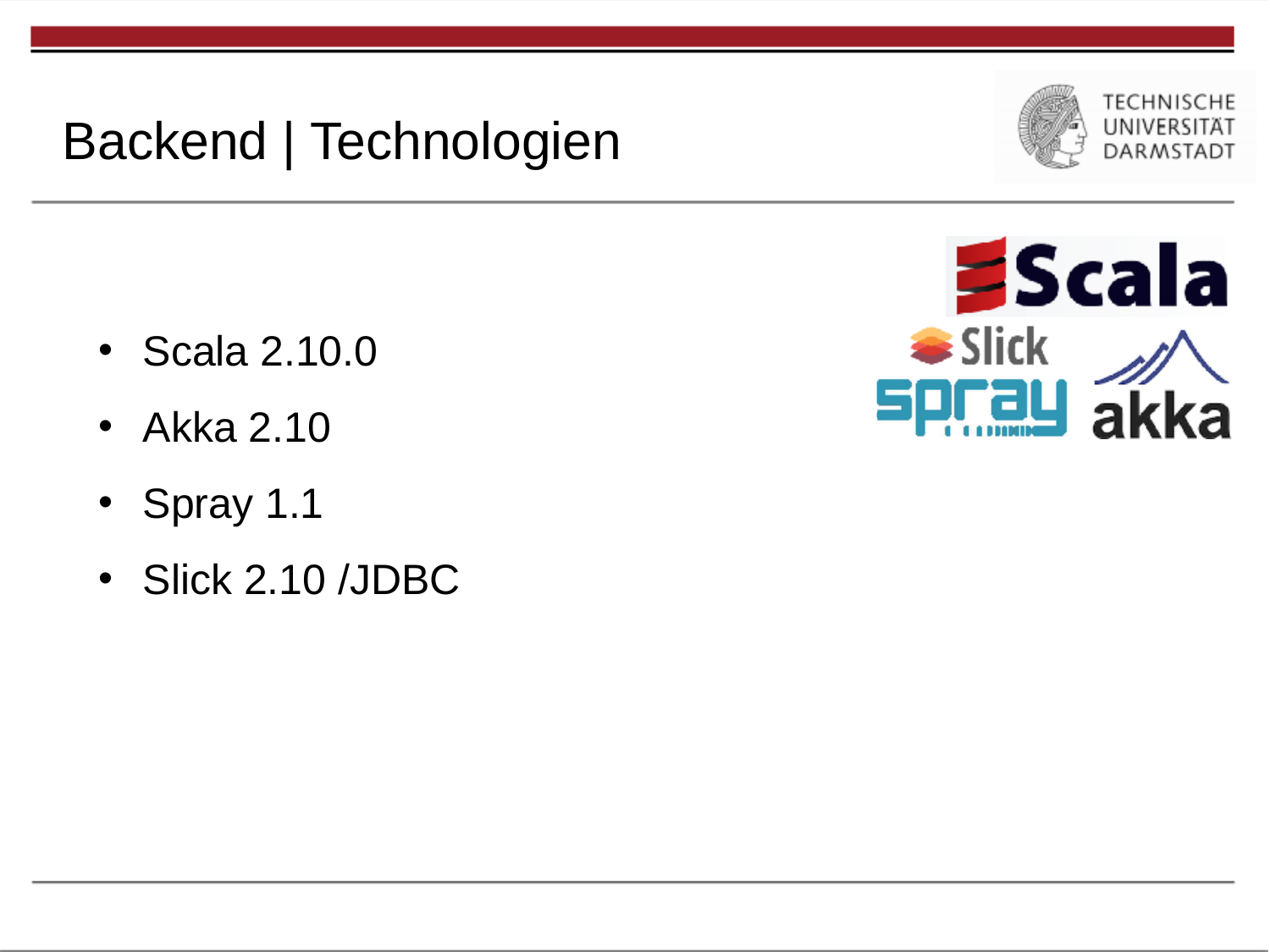

# Gliederung
Gliederung
Eingesetzte Technologien BE
Backend | Technologien

Scala 2.10.0
Akka 2.10
Spray 1.1
Slick 2.10 /JDBC